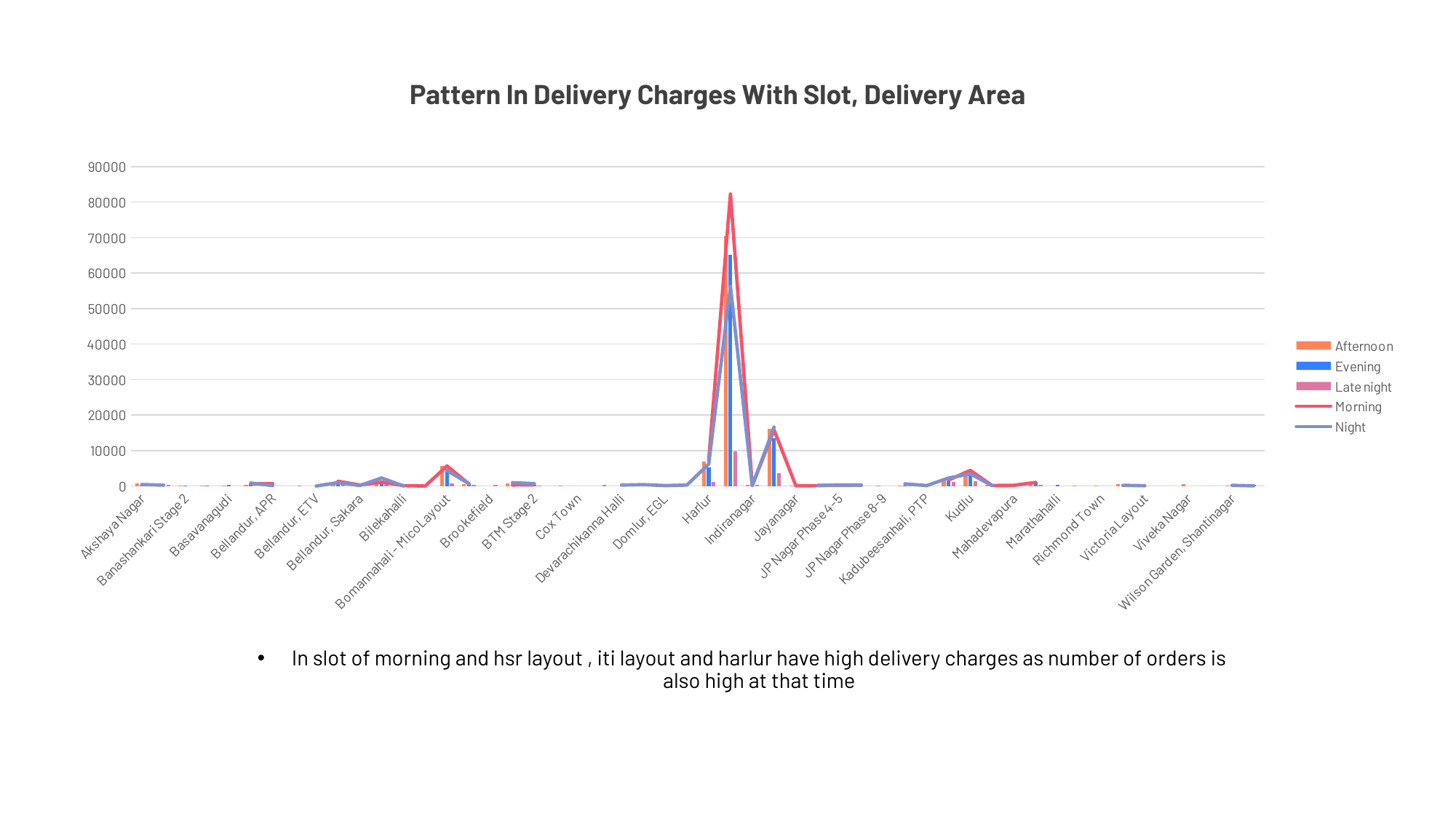

Pattern In Delivery Charges With Slot, Delivery Area

### Chart

| Category | Afternoon | Evening | Late night | Morning | Night |
|---|---|---|---|---|---|
| Akshaya Nagar | 790.0 | 45.0 | 446.0 | 802.0 | 422.0 |
| Arekere | 150.0 | 100.0 | 272.0 | None | 240.0 |
| Banashankari Stage 2 | 145.0 | 145.0 | None | None | None |
| Bannerghatta | 145.0 | 150.0 | None | 105.0 | 155.0 |
| Basavanagudi | 150.0 | 315.0 | None | None | None |
| Bellandur - Off Sarjapur Road | 355.0 | 542.0 | None | 613.0 | 843.0 |
| Bellandur, APR | 1150.0 | 1040.0 | None | 670.0 | 110.0 |
| Bellandur, Ecospace | None | None | 39.0 | None | None |
| Bellandur, ETV | None | None | None | None | 0.0 |
| Bellandur, Green Glen | 1185.0 | 1049.0 | 281.0 | 1337.0 | 961.0 |
| Bellandur, Sakara | 200.0 | 160.0 | None | 270.0 | 143.0 |
| Bellandur, Sarjapur Road | 1340.0 | 1240.0 | 882.0 | 1095.0 | 2259.0 |
| Bilekahalli | 310.0 | 300.0 | 119.0 | 100.0 | 20.0 |
| Binnipet | None | None | None | 0.0 | None |
| Bomannahali - MicoLayout | 5617.0 | 4922.0 | 635.0 | 5667.0 | 4361.0 |
| Bommanahalli | 500.0 | 695.0 | 224.0 | 565.0 | 658.0 |
| Brookefield | None | None | 332.0 | None | None |
| BTM Stage 1 | 650.0 | 210.0 | 404.0 | 285.0 | 936.0 |
| BTM Stage 2 | 360.0 | 350.0 | 73.0 | 350.0 | 655.0 |
| Challagatta | None | None | 172.0 | None | None |
| Cox Town | None | None | None | None | None |
| CV Raman Nagar | None | None | 287.0 | None | None |
| Devarachikanna Halli | None | 425.0 | None | 85.0 | 256.0 |
| Doddanekundi | None | None | None | None | 397.0 |
| Domlur, EGL | 250.0 | None | None | 445.0 | 117.0 |
| Frazer Town | None | None | None | None | 259.0 |
| Harlur | 6835.0 | 5192.0 | 1206.0 | 7267.0 | 6190.0 |
| HSR Layout | 70497.0 | 65169.0 | 9712.0 | 82281.0 | 56232.0 |
| Indiranagar | 255.0 | 135.0 | 384.0 | 135.0 | 85.0 |
| ITI Layout | 16099.0 | 13370.0 | 3588.0 | 15798.0 | 16600.0 |
| Jayanagar | 110.0 | 30.0 | None | 60.0 | None |
| JP Nagar Phase 1-3 | None | 245.0 | None | 105.0 | 179.0 |
| JP Nagar Phase 4-5 | 240.0 | 100.0 | None | 305.0 | 178.0 |
| JP Nagar Phase 6-7 | 275.0 | None | None | 285.0 | 199.0 |
| JP Nagar Phase 8-9 | 130.0 | None | None | None | None |
| Kadubeesanhali, Prestige | 100.0 | 120.0 | 266.0 | None | 613.0 |
| Kadubeesanhali, PTP | None | None | None | None | 120.0 |
| Koramangala, Ejipura | 1580.0 | 1385.0 | 1102.0 | 1682.0 | 2246.0 |
| Kudlu | 4107.0 | 3357.0 | 1412.0 | 4401.0 | 3415.0 |
| Kumaraswamy Layout | 295.0 | None | None | 145.0 | 145.0 |
| Mahadevapura | None | None | None | 195.0 | None |
| Manipal County | 1168.0 | 1159.0 | 297.0 | 1017.0 | 1015.0 |
| Marathahalli | None | 350.0 | None | None | None |
| Pattandur | 180.0 | None | None | None | None |
| Richmond Town | 165.0 | None | None | None | None |
| Sarjapur Road | 446.0 | 500.0 | 180.0 | 70.0 | 185.0 |
| Victoria Layout | None | None | None | None | 75.0 |
| Vimanapura | None | None | None | 210.0 | None |
| Viveka Nagar | 515.0 | None | None | None | None |
| Whitefield | None | None | None | None | None |
| Wilson Garden, Shantinagar | 190.0 | None | None | None | 190.0 |
| Yemalur | 135.0 | 220.0 | None | 145.0 | 45.0 |
In slot of morning and hsr layout , iti layout and harlur have high delivery charges as number of orders is also high at that time